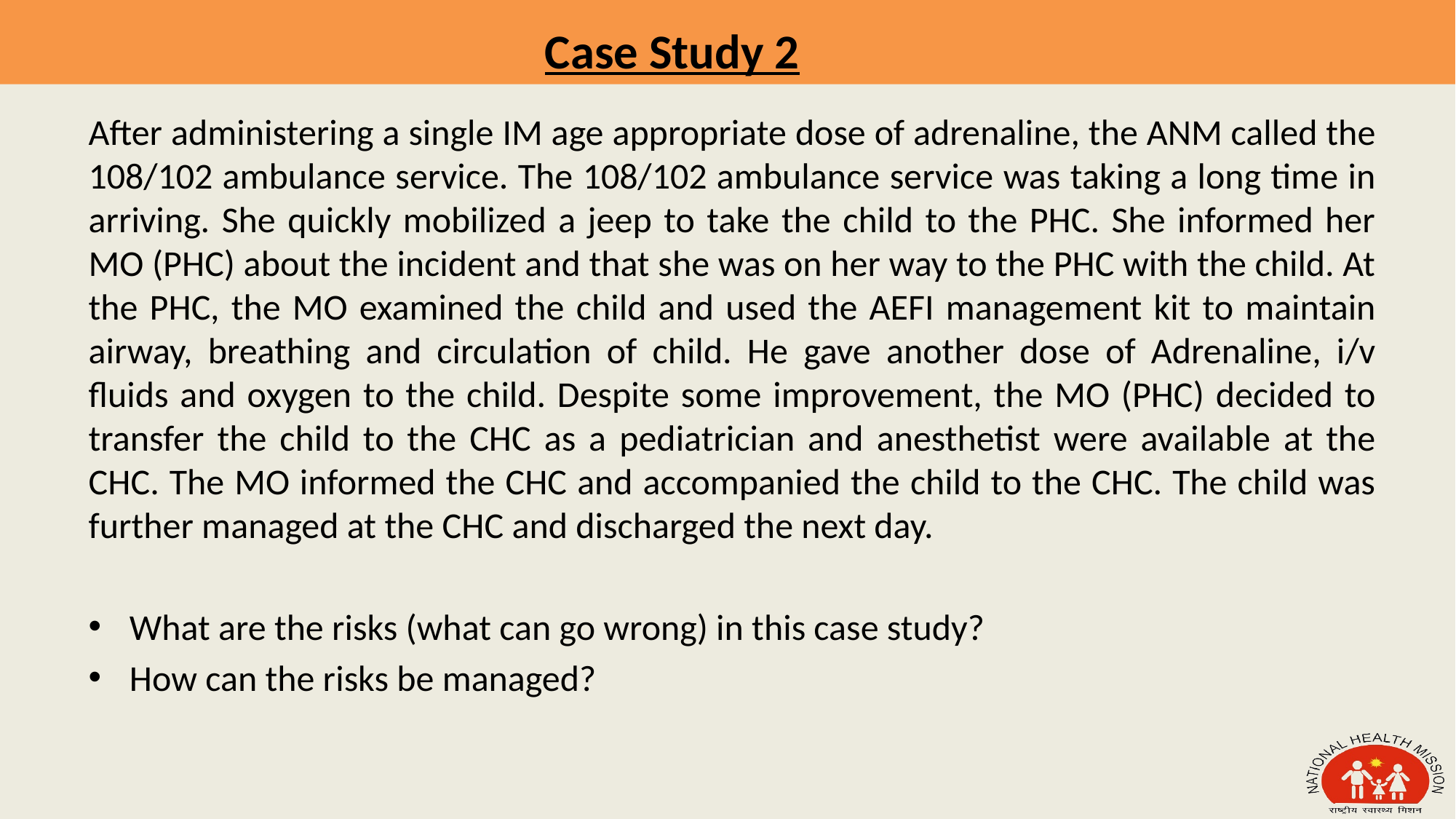

Case Study 2

After administering a single IM age appropriate dose of adrenaline, the ANM called the 108/102 ambulance service. The 108/102 ambulance service was taking a long time in arriving. She quickly mobilized a jeep to take the child to the PHC. She informed her MO (PHC) about the incident and that she was on her way to the PHC with the child. At the PHC, the MO examined the child and used the AEFI management kit to maintain airway, breathing and circulation of child. He gave another dose of Adrenaline, i/v fluids and oxygen to the child. Despite some improvement, the MO (PHC) decided to transfer the child to the CHC as a pediatrician and anesthetist were available at the CHC. The MO informed the CHC and accompanied the child to the CHC. The child was further managed at the CHC and discharged the next day.

What are the risks (what can go wrong) in this case study?
How can the risks be managed?